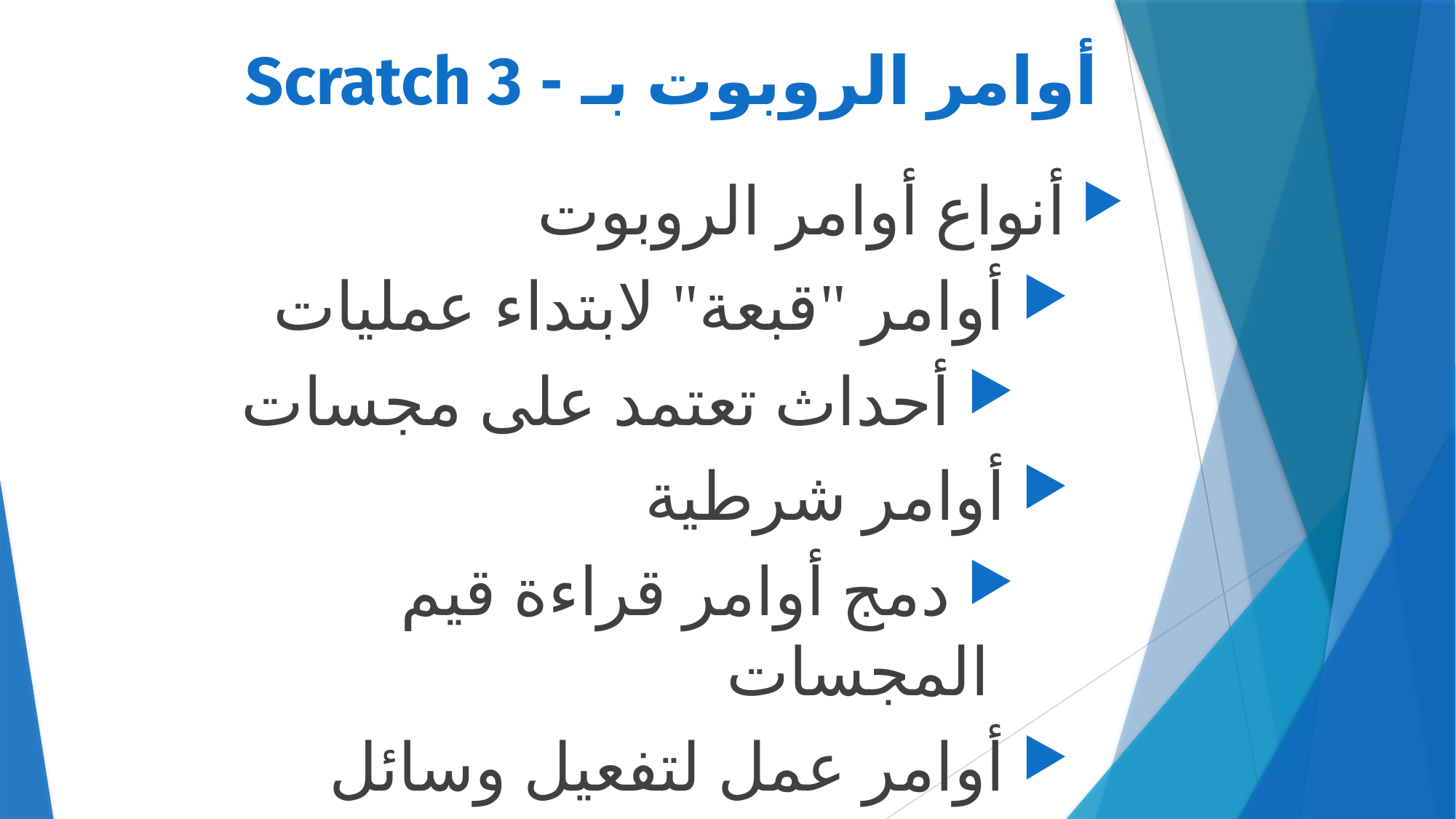

# أوامر الروبوت بـ - Scratch 3
 أنواع أوامر الروبوت
 أوامر "قبعة" لابتداء عمليات
 أحداث تعتمد على مجسات
 أوامر شرطية
 دمج أوامر قراءة قيم المجسات
 أوامر عمل لتفعيل وسائل المُخرج